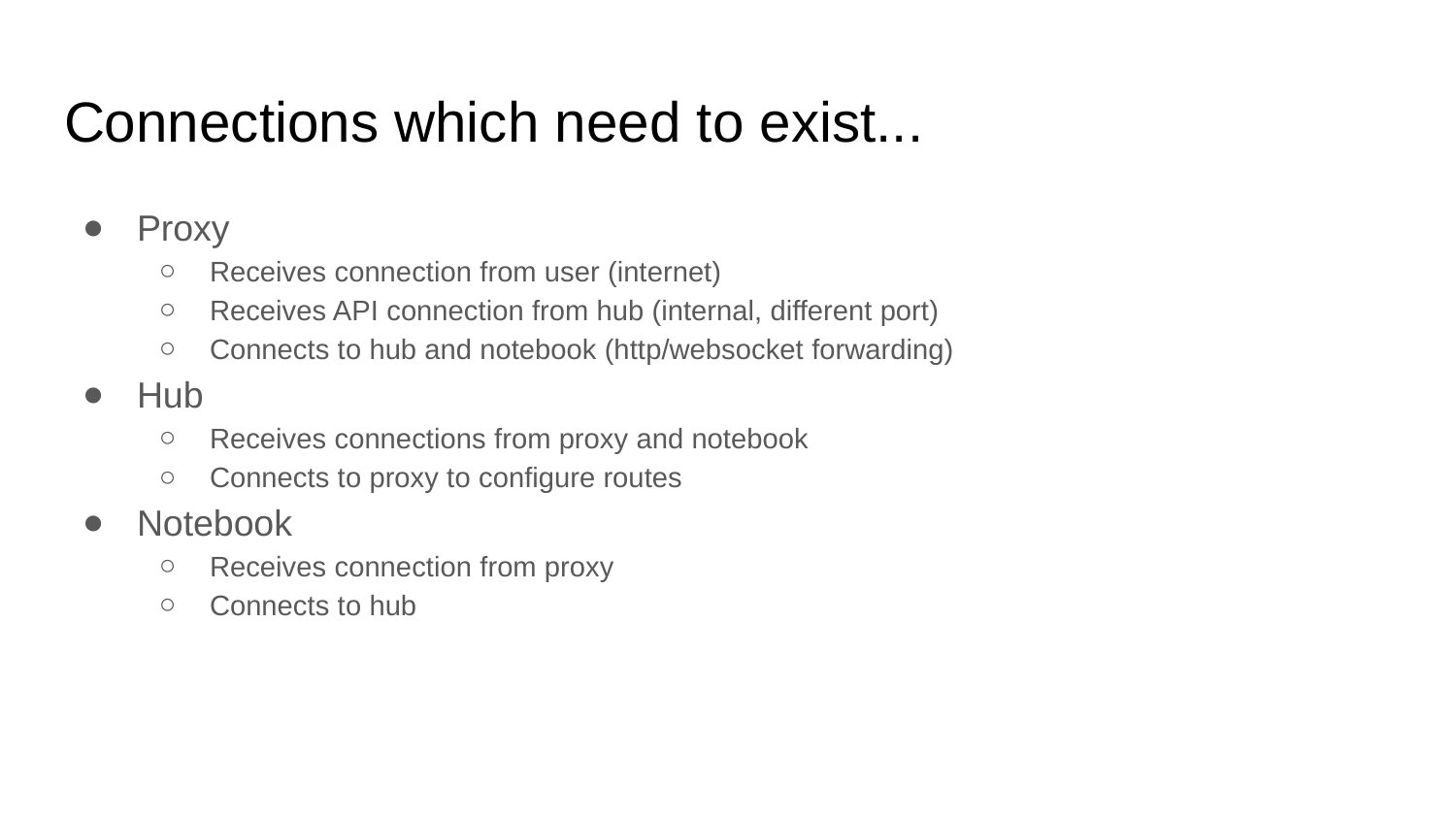

# Connections which need to exist...
Proxy
Receives connection from user (internet)
Receives API connection from hub (internal, different port)
Connects to hub and notebook (http/websocket forwarding)
Hub
Receives connections from proxy and notebook
Connects to proxy to configure routes
Notebook
Receives connection from proxy
Connects to hub